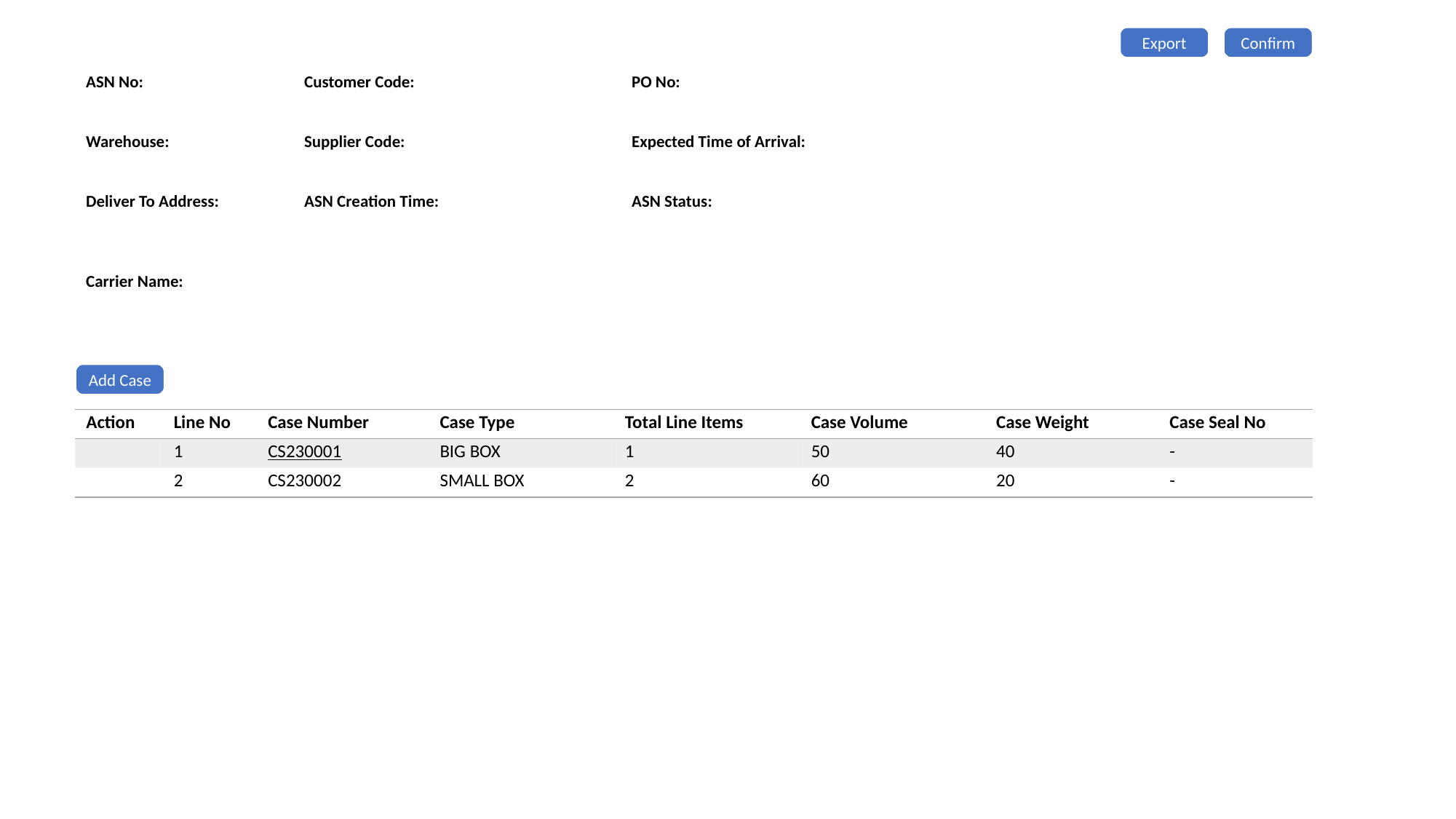

Export
Confirm
ASN No:		Customer Code:		PO No:

Warehouse:		Supplier Code:			Expected Time of Arrival:

Deliver To Address:	ASN Creation Time:		ASN Status:

Carrier Name:

Add Case
| Action | Line No | Case Number | Case Type | Total Line Items | Case Volume | Case Weight | Case Seal No |
| --- | --- | --- | --- | --- | --- | --- | --- |
|  | 1 | CS230001 | BIG BOX | 1 | 50 | 40 | - |
|  | 2 | CS230002 | SMALL BOX | 2 | 60 | 20 | - |